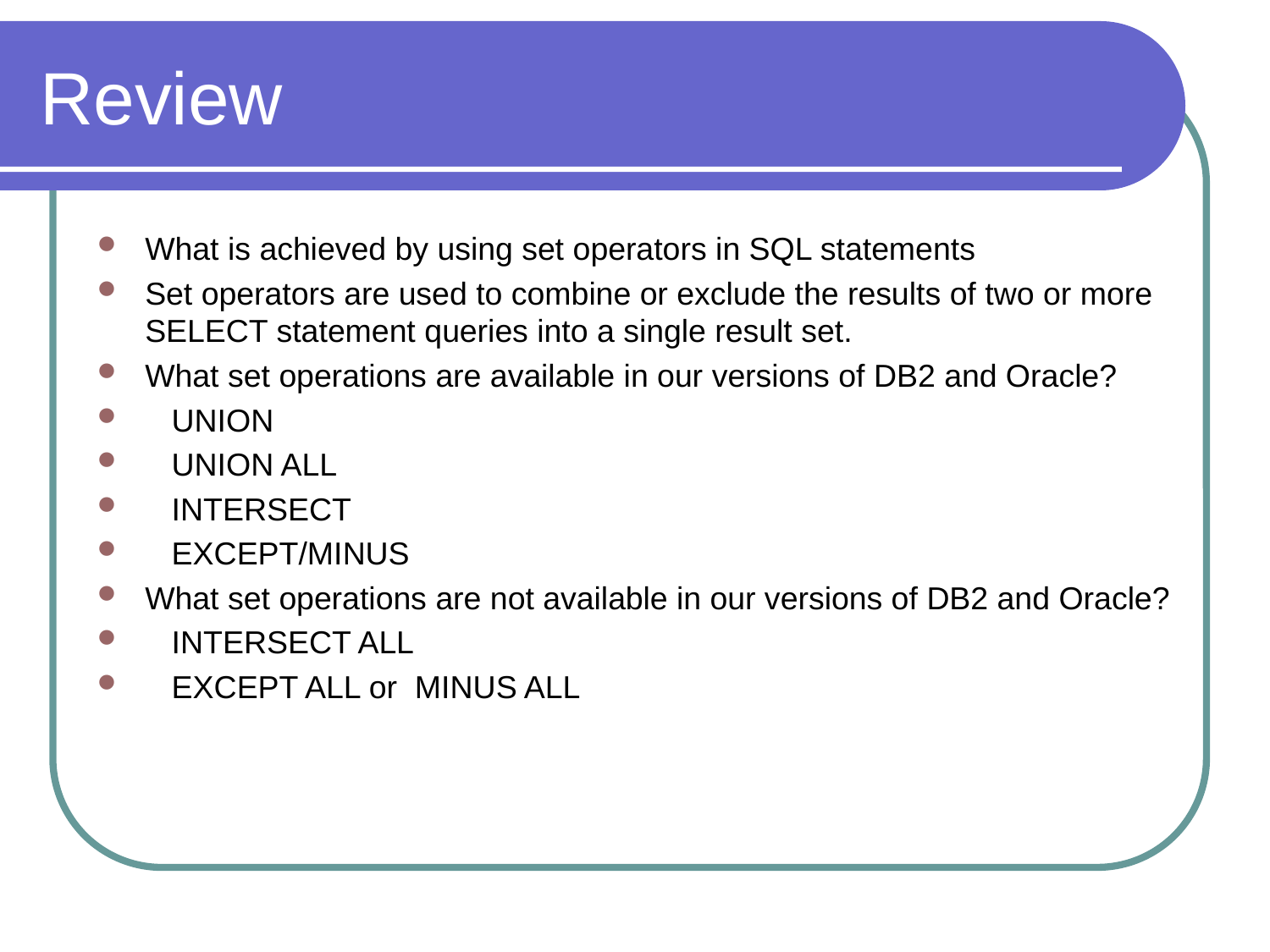

# Review
What is achieved by using set operators in SQL statements
Set operators are used to combine or exclude the results of two or more SELECT statement queries into a single result set.
What set operations are available in our versions of DB2 and Oracle?
   UNION
   UNION ALL
   INTERSECT
   EXCEPT/MINUS
What set operations are not available in our versions of DB2 and Oracle?
   INTERSECT ALL
   EXCEPT ALL or  MINUS ALL